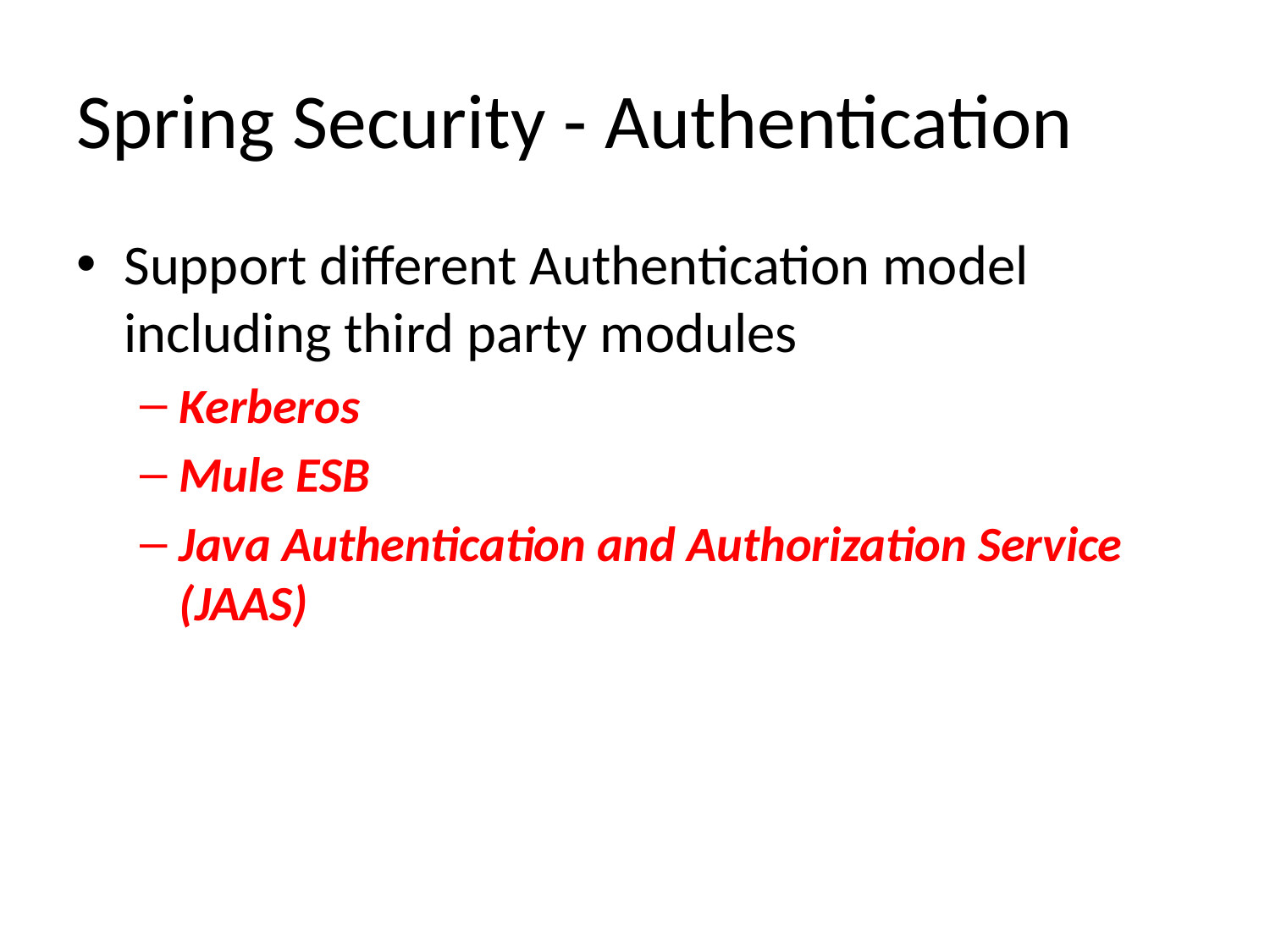

# Spring Security - Authentication
Support different Authentication model including third party modules
Kerberos
Mule ESB
Java Authentication and Authorization Service (JAAS)